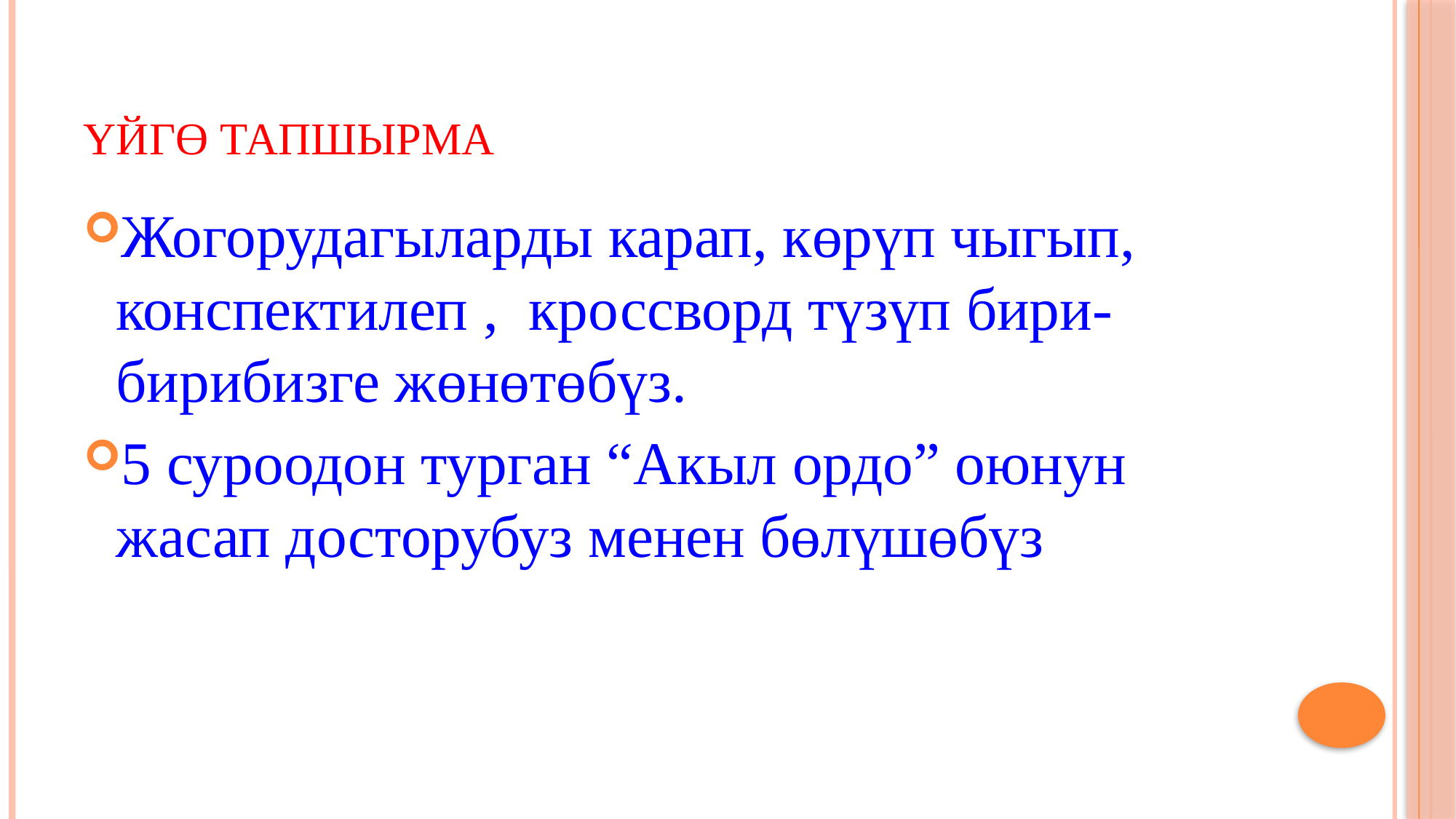

# Үйгө тапшырма
Жогорудагыларды карап, көрүп чыгып, конспектилеп ,  кроссворд түзүп бири-бирибизге жөнөтөбүз.
5 суроодон турган “Акыл ордо” оюнун жасап досторубуз менен бөлүшөбүз